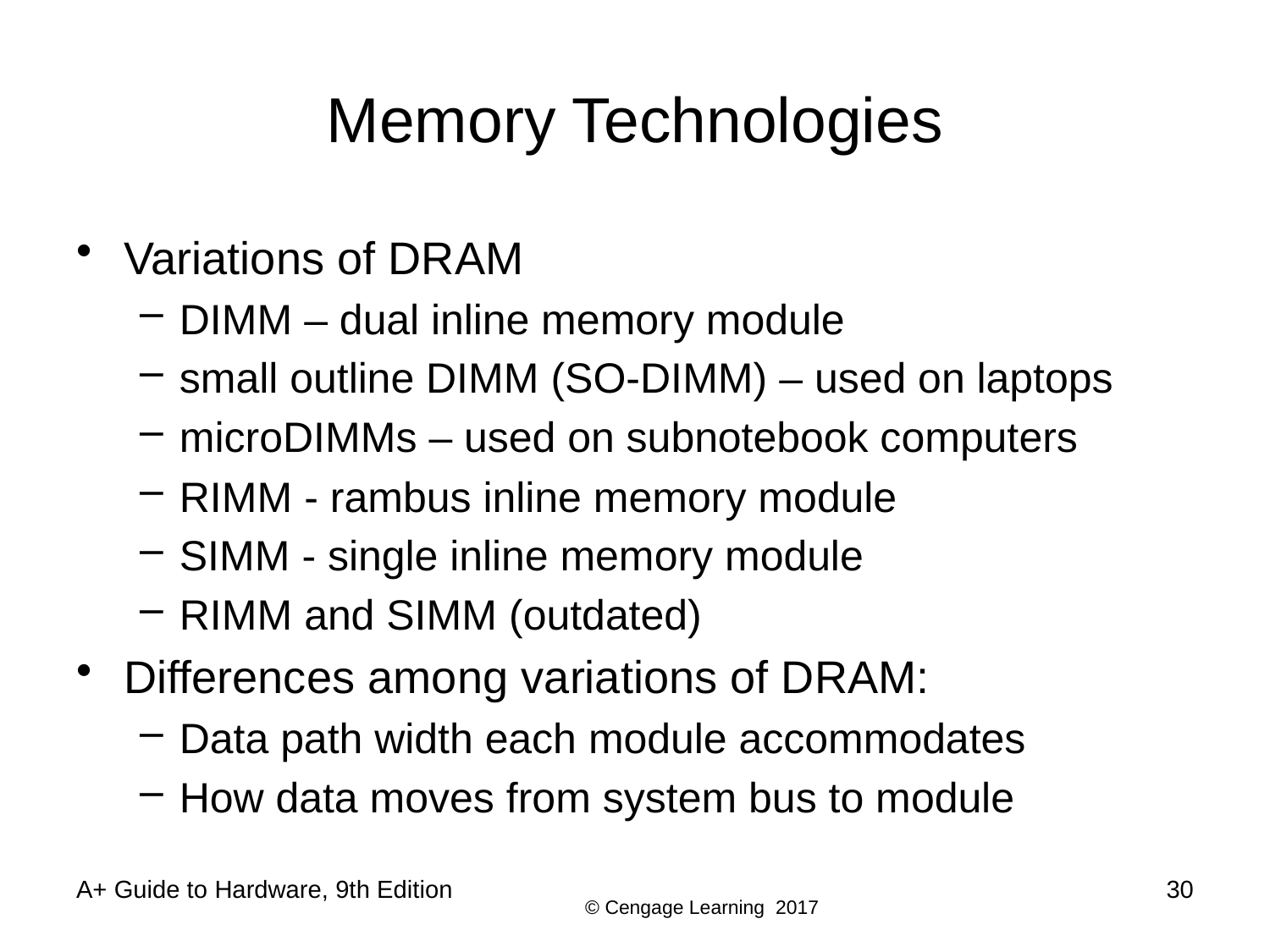

# Memory Technologies
Variations of DRAM
DIMM – dual inline memory module
small outline DIMM (SO-DIMM) – used on laptops
microDIMMs – used on subnotebook computers
RIMM - rambus inline memory module
SIMM - single inline memory module
RIMM and SIMM (outdated)
Differences among variations of DRAM:
Data path width each module accommodates
How data moves from system bus to module

A+ Guide to Hardware, 9th Edition
30